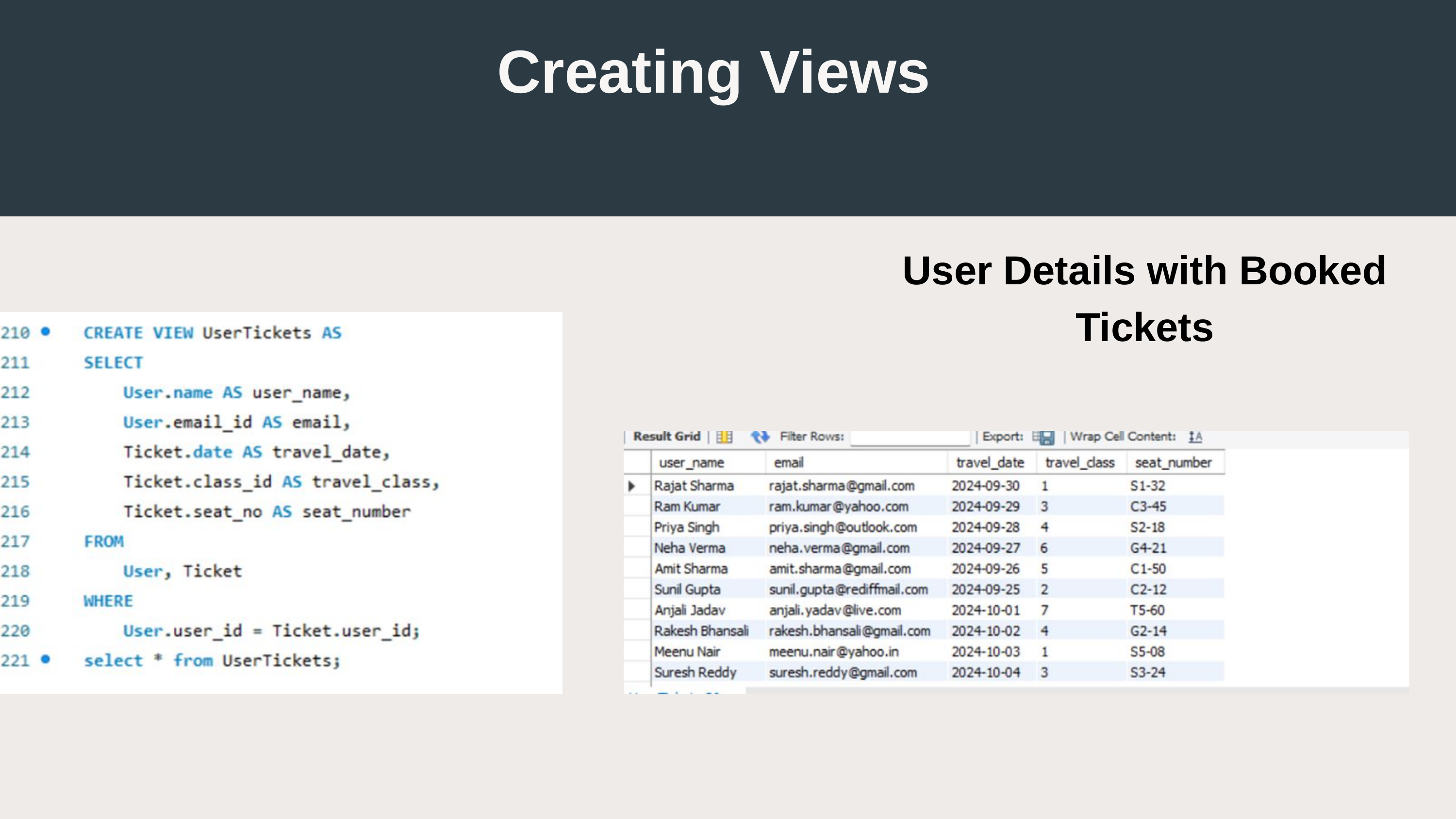

Creating Views

User Details with Booked Tickets